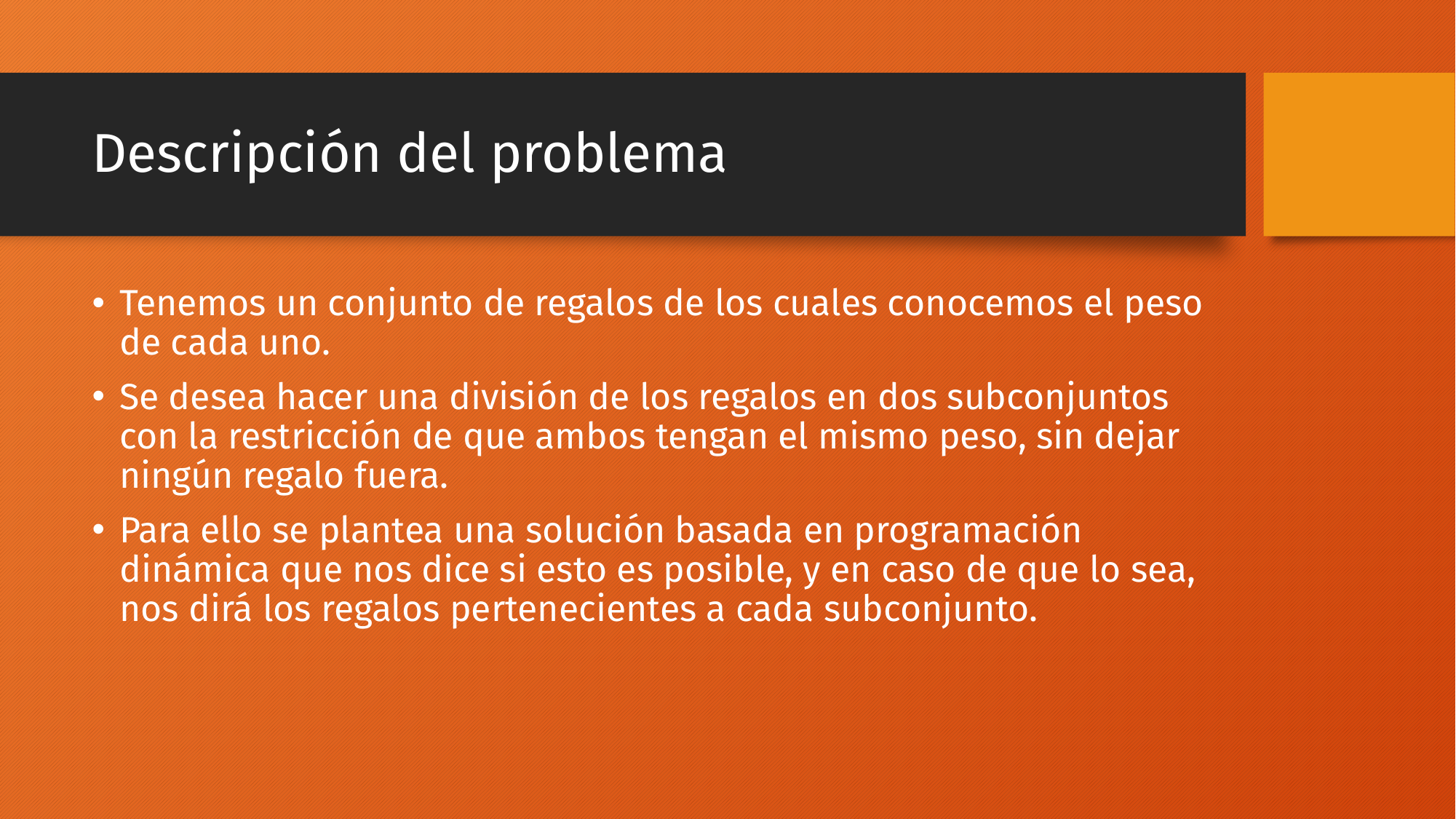

# Descripción del problema
Tenemos un conjunto de regalos de los cuales conocemos el peso de cada uno.
Se desea hacer una división de los regalos en dos subconjuntos con la restricción de que ambos tengan el mismo peso, sin dejar ningún regalo fuera.
Para ello se plantea una solución basada en programación dinámica que nos dice si esto es posible, y en caso de que lo sea, nos dirá los regalos pertenecientes a cada subconjunto.